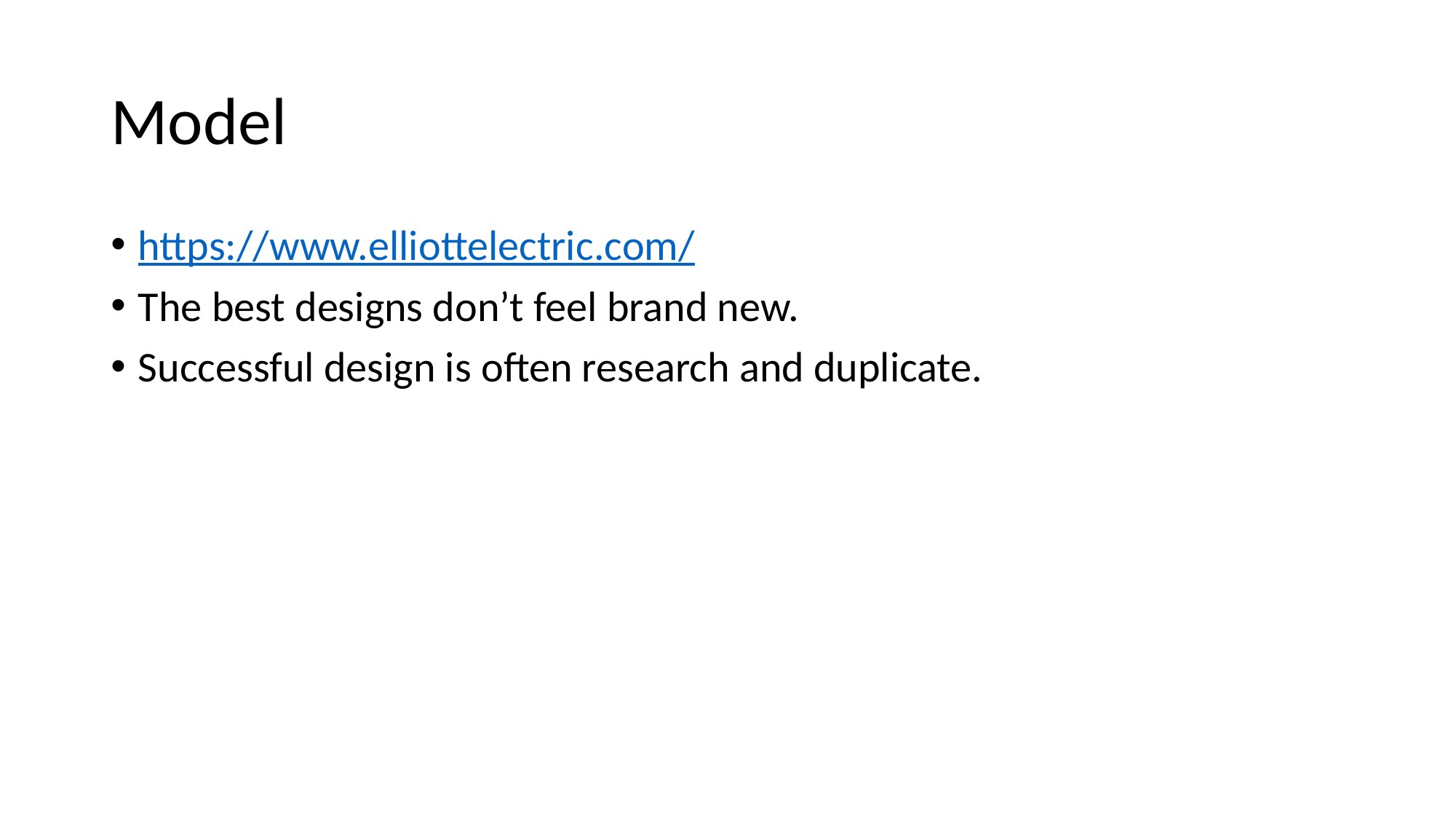

# Model
https://www.elliottelectric.com/
The best designs don’t feel brand new.
Successful design is often research and duplicate.